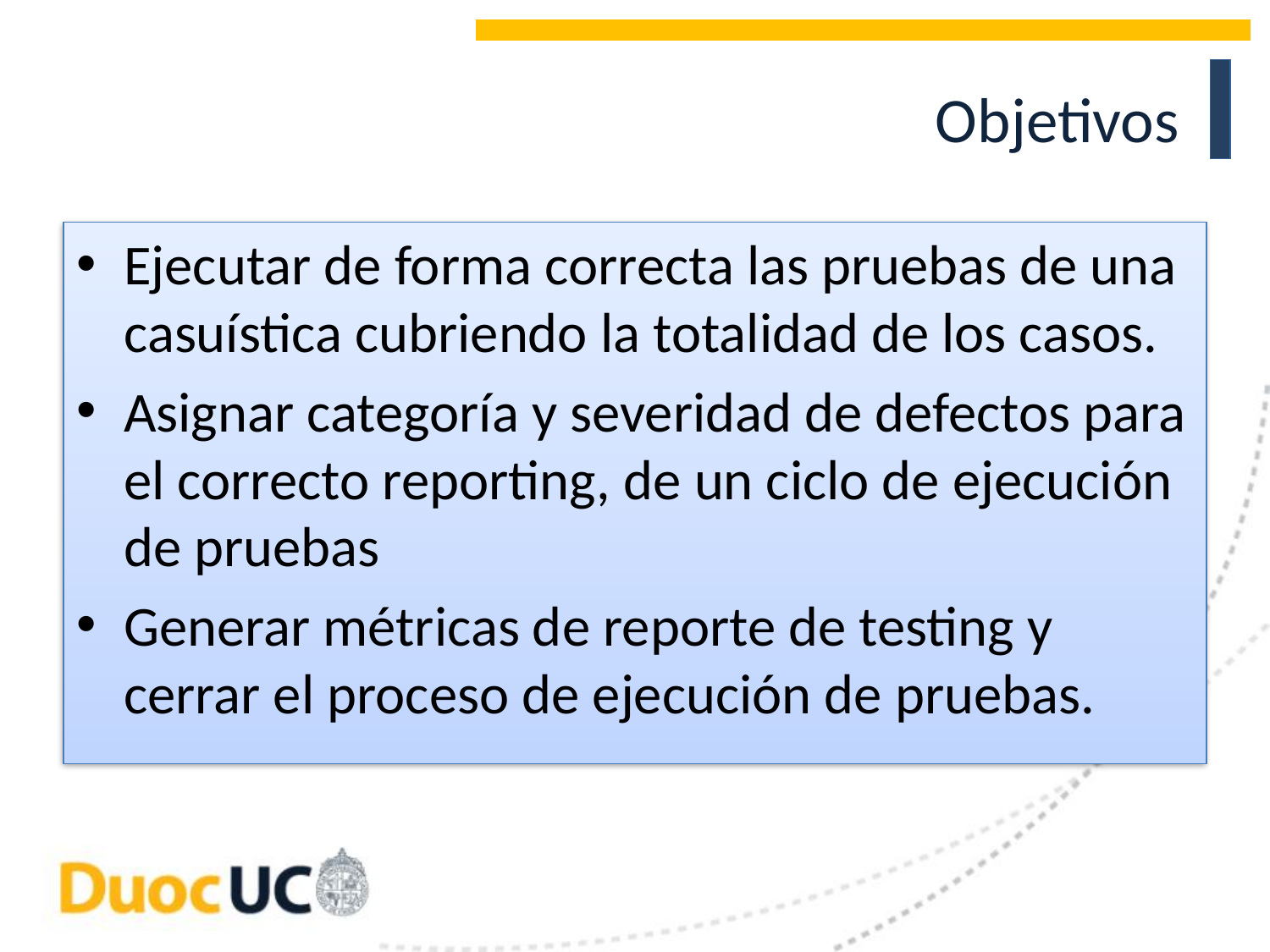

# Objetivos
Ejecutar de forma correcta las pruebas de una casuística cubriendo la totalidad de los casos.
Asignar categoría y severidad de defectos para el correcto reporting, de un ciclo de ejecución de pruebas
Generar métricas de reporte de testing y cerrar el proceso de ejecución de pruebas.